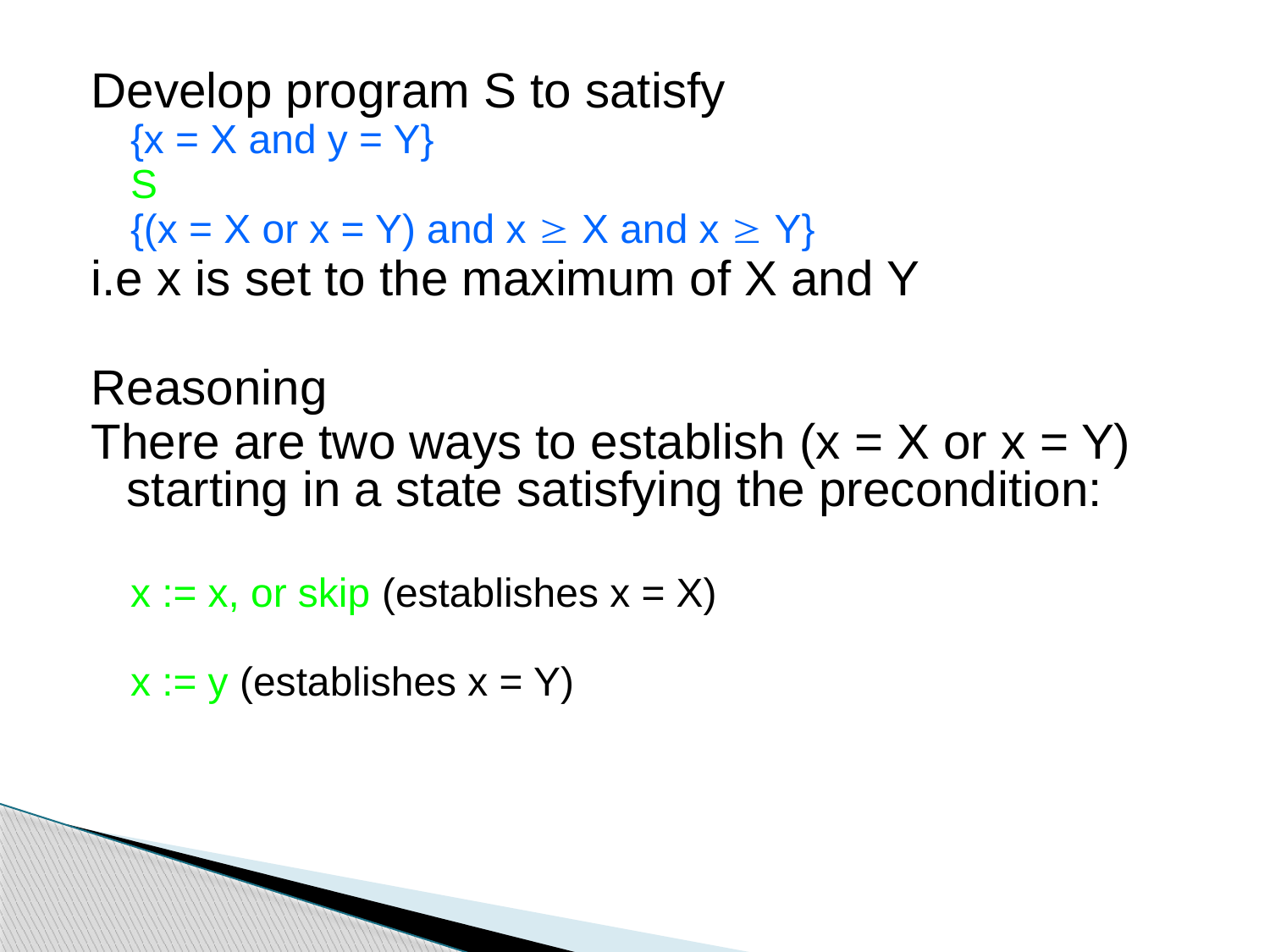

Develop program S to satisfy
{x = X and y = Y}
S
{(x = X or x = Y) and x ≥ X and x ≥ Y}
i.e x is set to the maximum of X and Y

Reasoning
There are two ways to establish (x = X or x = Y) starting in a state satisfying the precondition:

x := x, or skip (establishes x = X)

x := y (establishes x = Y)